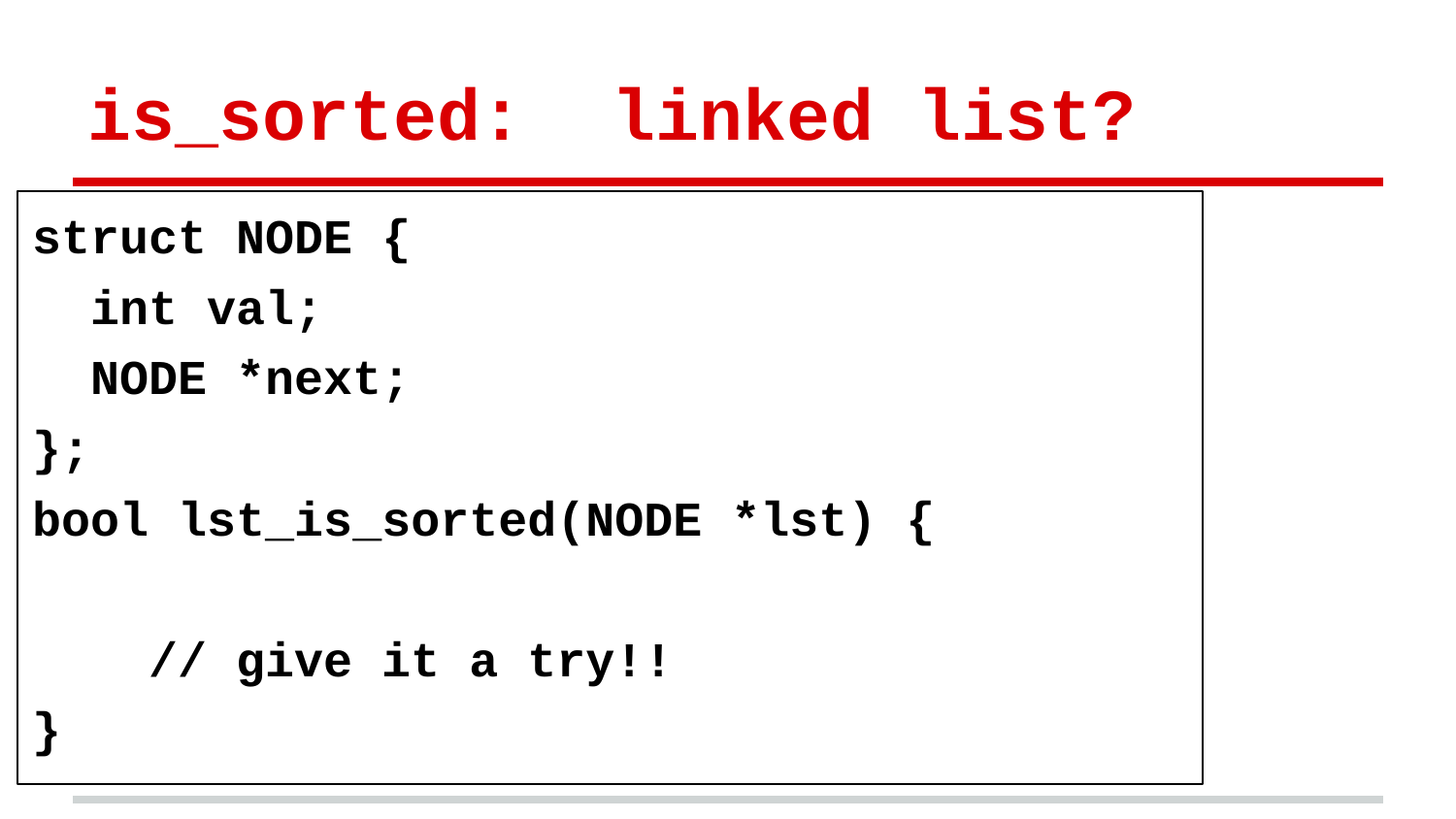

# is_sorted:  linked list?
struct NODE {
  int val;
  NODE *next;
};
bool lst_is_sorted(NODE *lst) {

    // give it a try!!
}